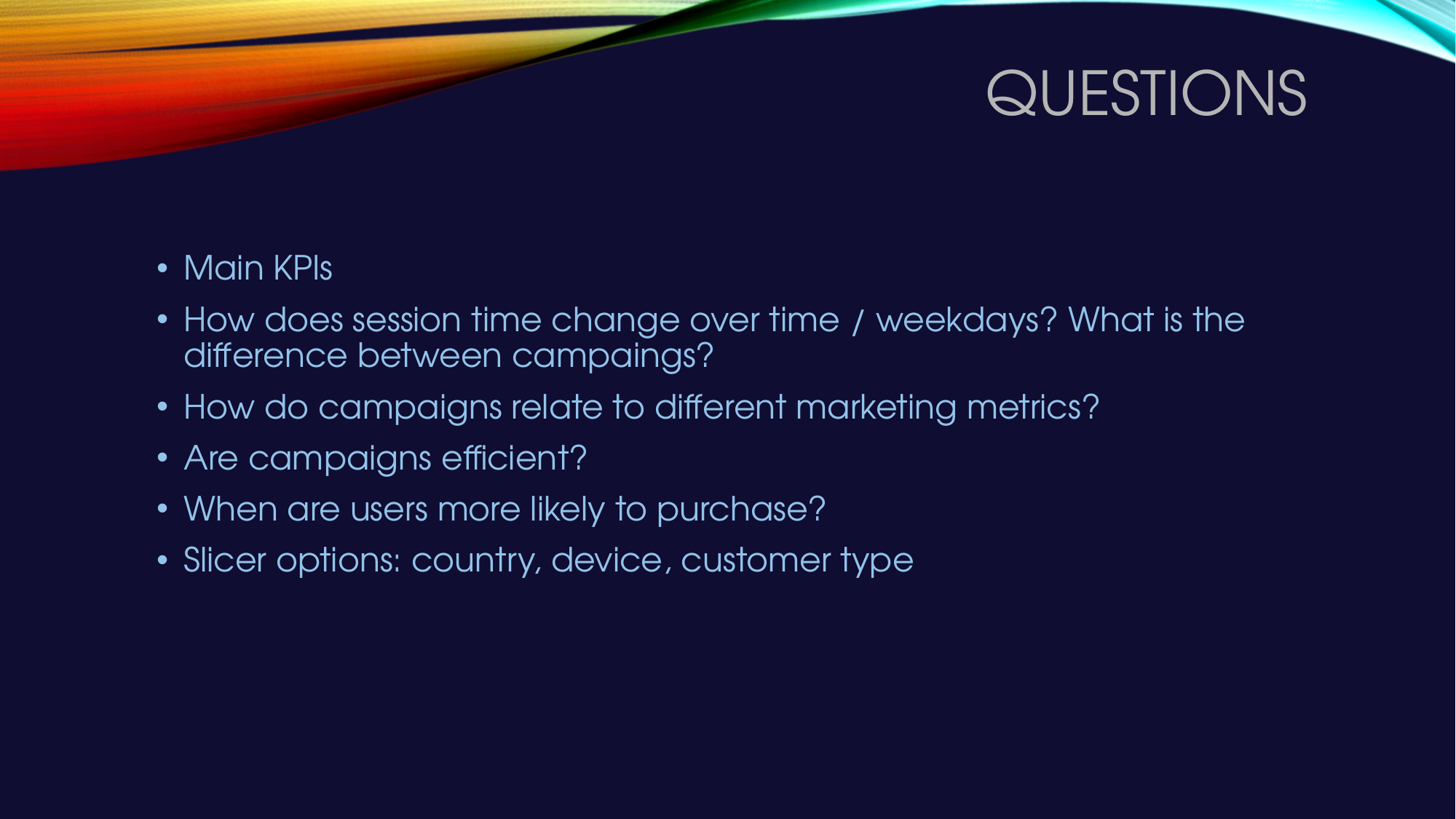

# Questions
Main KPIs
How does session time change over time / weekdays? What is the difference between campaings?
How do campaigns relate to different marketing metrics?
Are campaigns efficient?
When are users more likely to purchase?
Slicer options: country, device, customer type